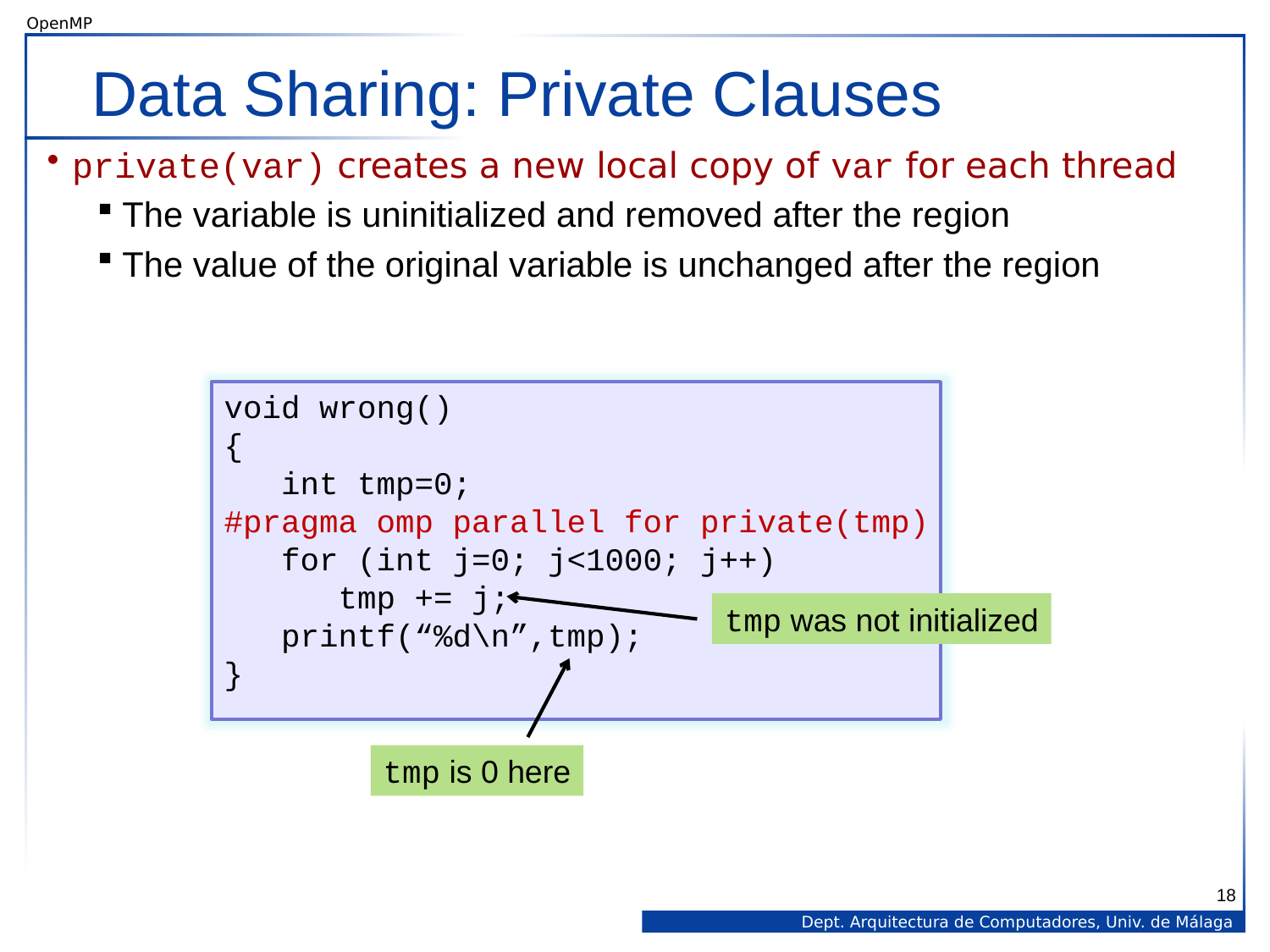

# Data Sharing: Private Clauses
private(var) creates a new local copy of var for each thread
The variable is uninitialized and removed after the region
The value of the original variable is unchanged after the region

void wrong()
{
   int tmp=0;
#pragma omp parallel for private(tmp)
   for (int j=0; j<1000; j++)
      tmp += j;
   printf(“%d\n”,tmp);
}

tmp was not initialized
tmp is 0 here